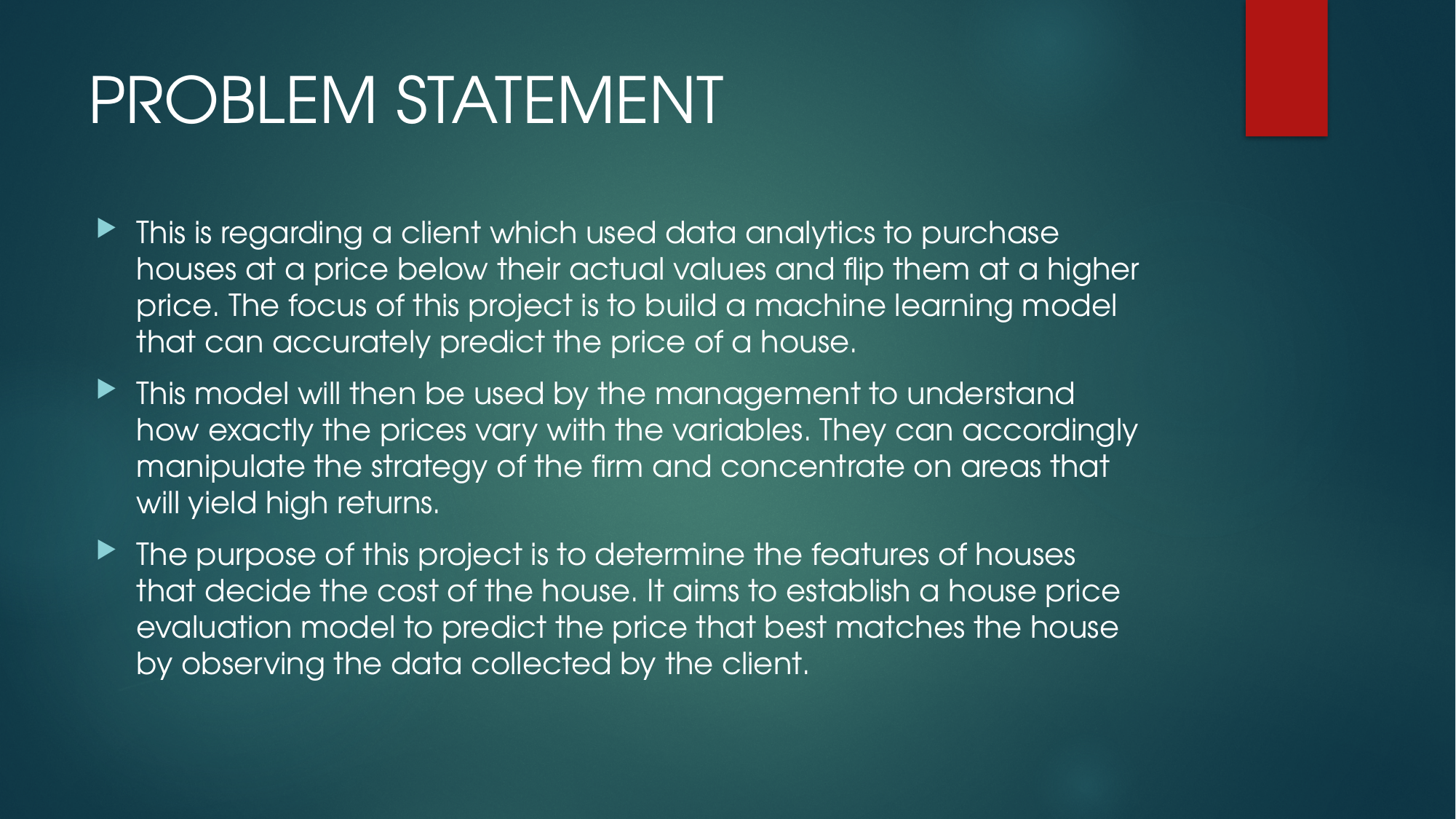

# PROBLEM STATEMENT
This is regarding a client which used data analytics to purchase houses at a price below their actual values and flip them at a higher price. The focus of this project is to build a machine learning model that can accurately predict the price of a house.
This model will then be used by the management to understand how exactly the prices vary with the variables. They can accordingly manipulate the strategy of the firm and concentrate on areas that will yield high returns.
The purpose of this project is to determine the features of houses that decide the cost of the house. It aims to establish a house price evaluation model to predict the price that best matches the house by observing the data collected by the client.